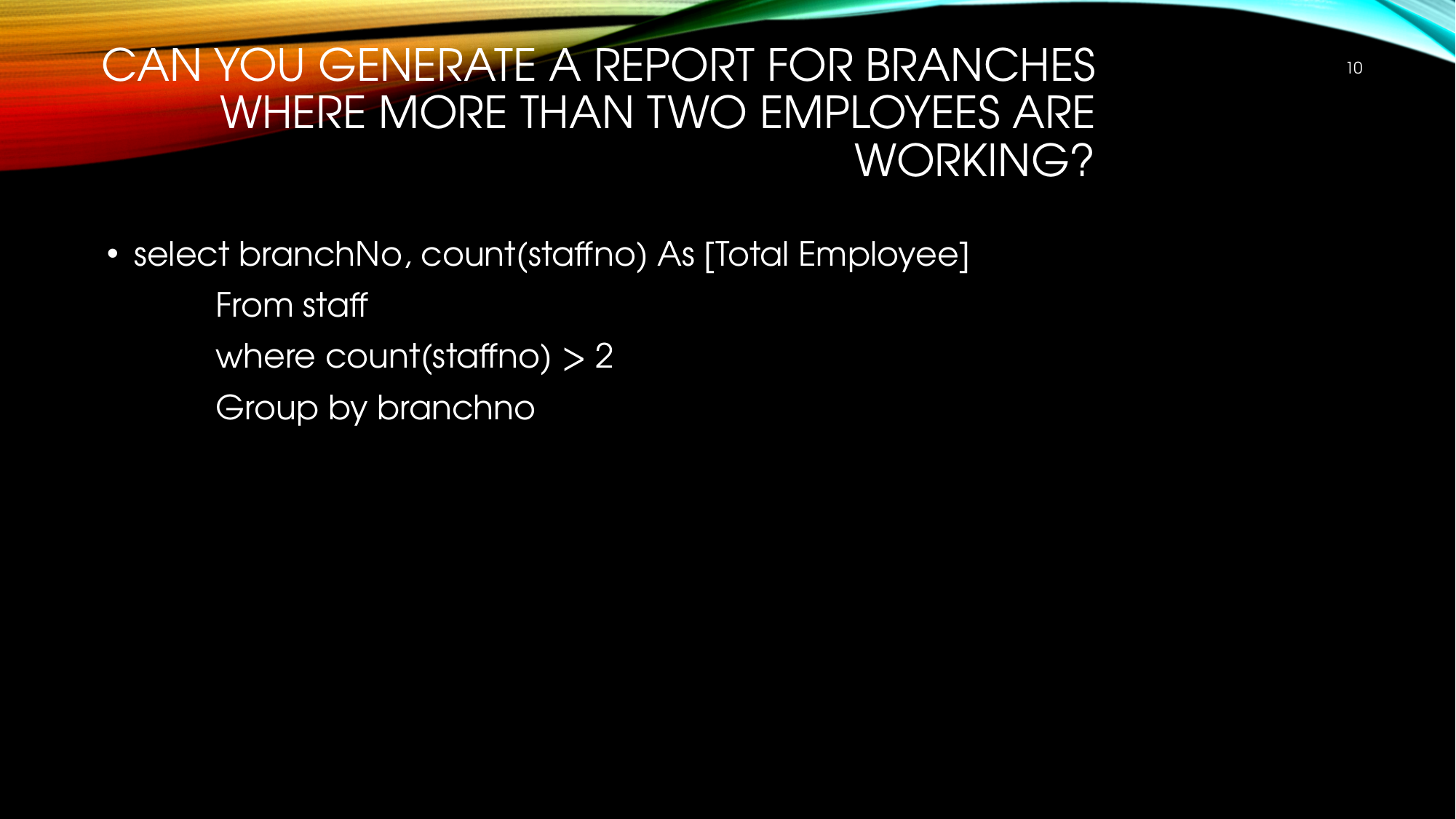

# Can you generate a report for branches where more than two employees are working?
10
select branchNo, count(staffno) As [Total Employee]
	From staff
	where count(staffno) > 2
	Group by branchno